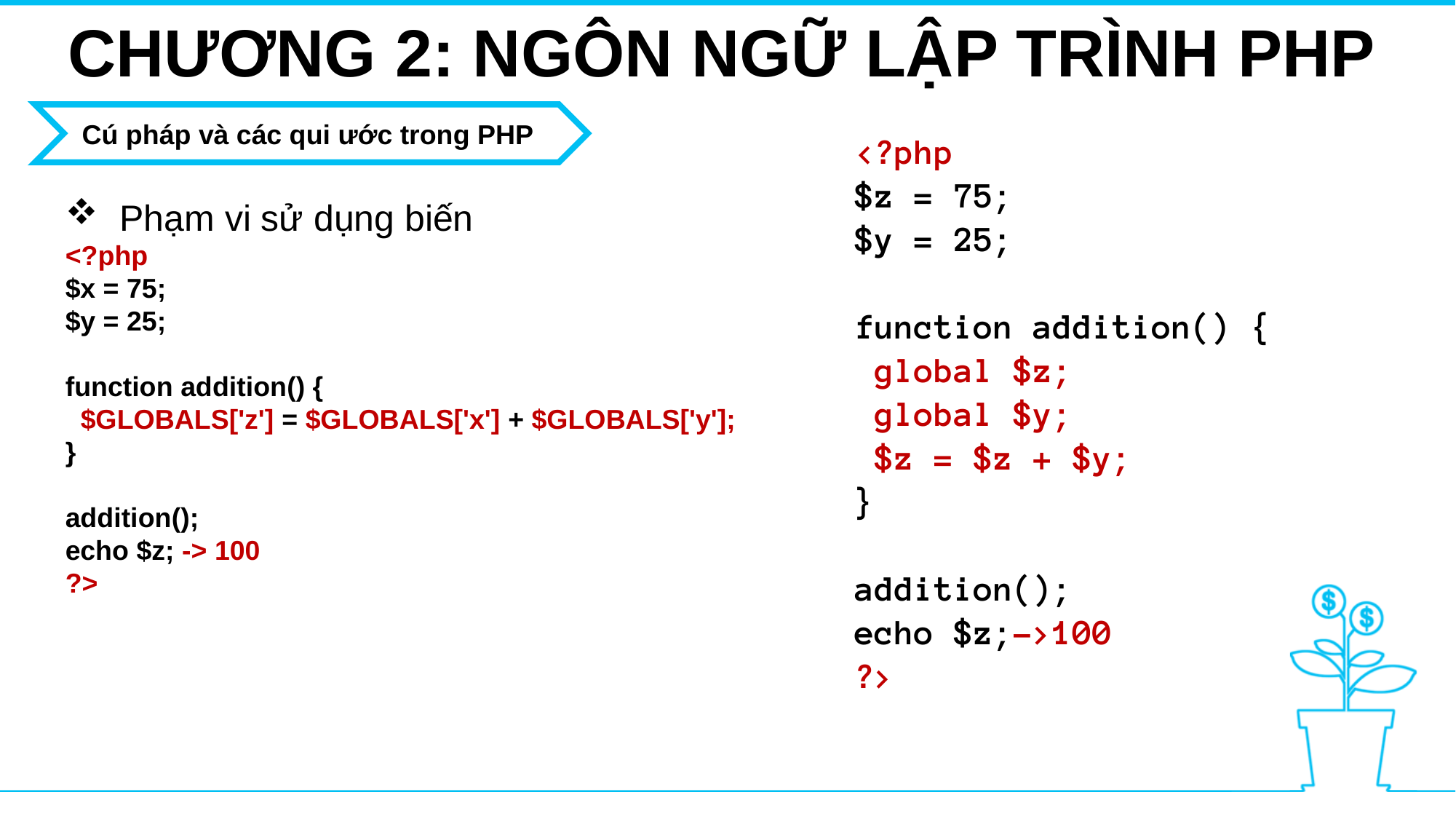

CHƯƠNG 2: NGÔN NGỮ LẬP TRÌNH PHP
Cú pháp và các qui ước trong PHP
<?php
$z = 75;
$y = 25;

function addition() {
 global $z;
 global $y;
 $z = $z + $y;
}

addition();
echo $z;->100
?>
Phạm vi sử dụng biến
<?php
$x = 75;
$y = 25;

function addition() {
  $GLOBALS['z'] = $GLOBALS['x'] + $GLOBALS['y'];
}

addition();
echo $z; -> 100
?>